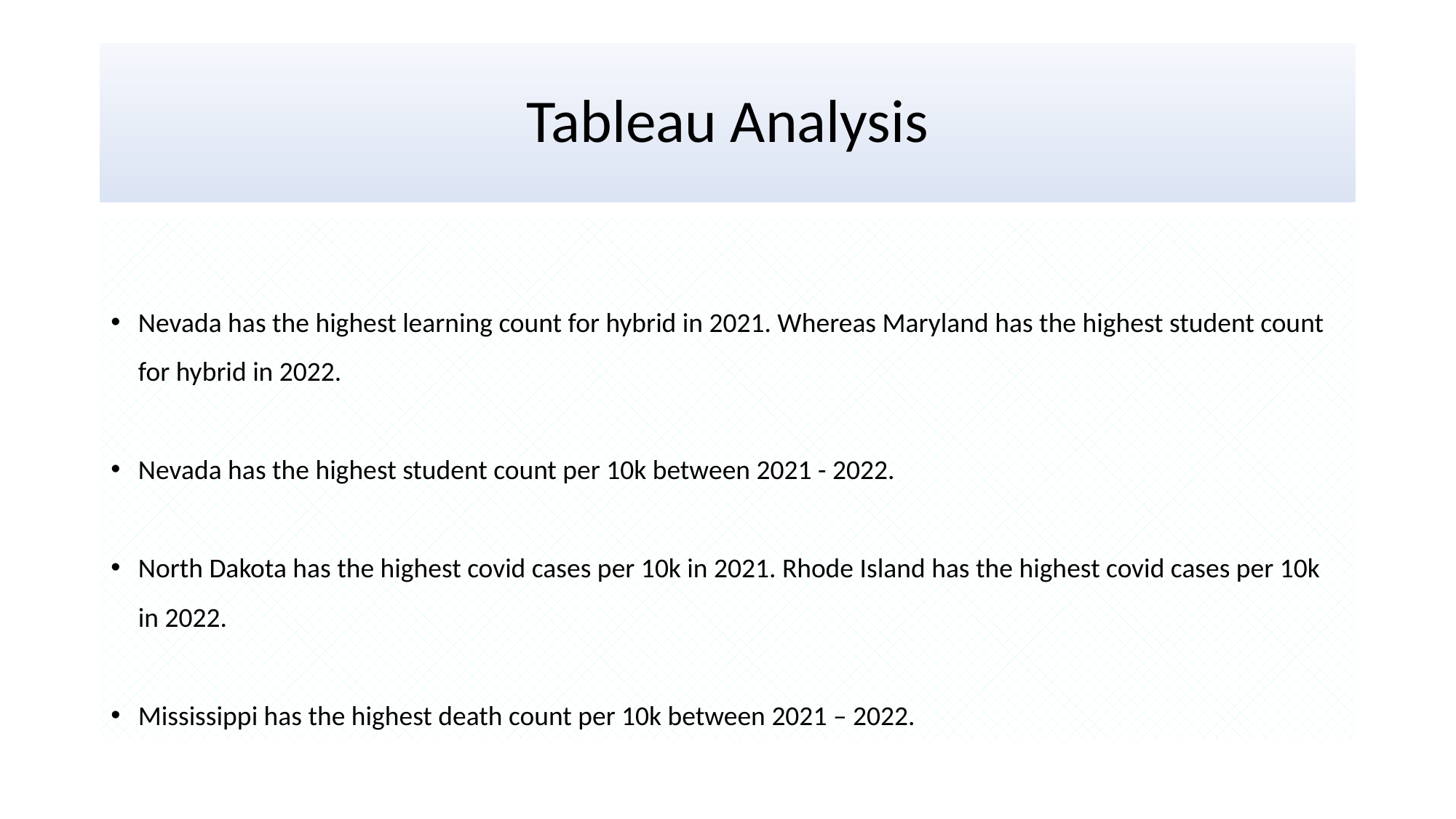

# Tableau Analysis

Nevada has the highest learning count for hybrid in 2021. Whereas Maryland has the highest student count for hybrid in 2022.

Nevada has the highest student count per 10k between 2021 - 2022.

North Dakota has the highest covid cases per 10k in 2021. Rhode Island has the highest covid cases per 10k in 2022.

Mississippi has the highest death count per 10k between 2021 – 2022.